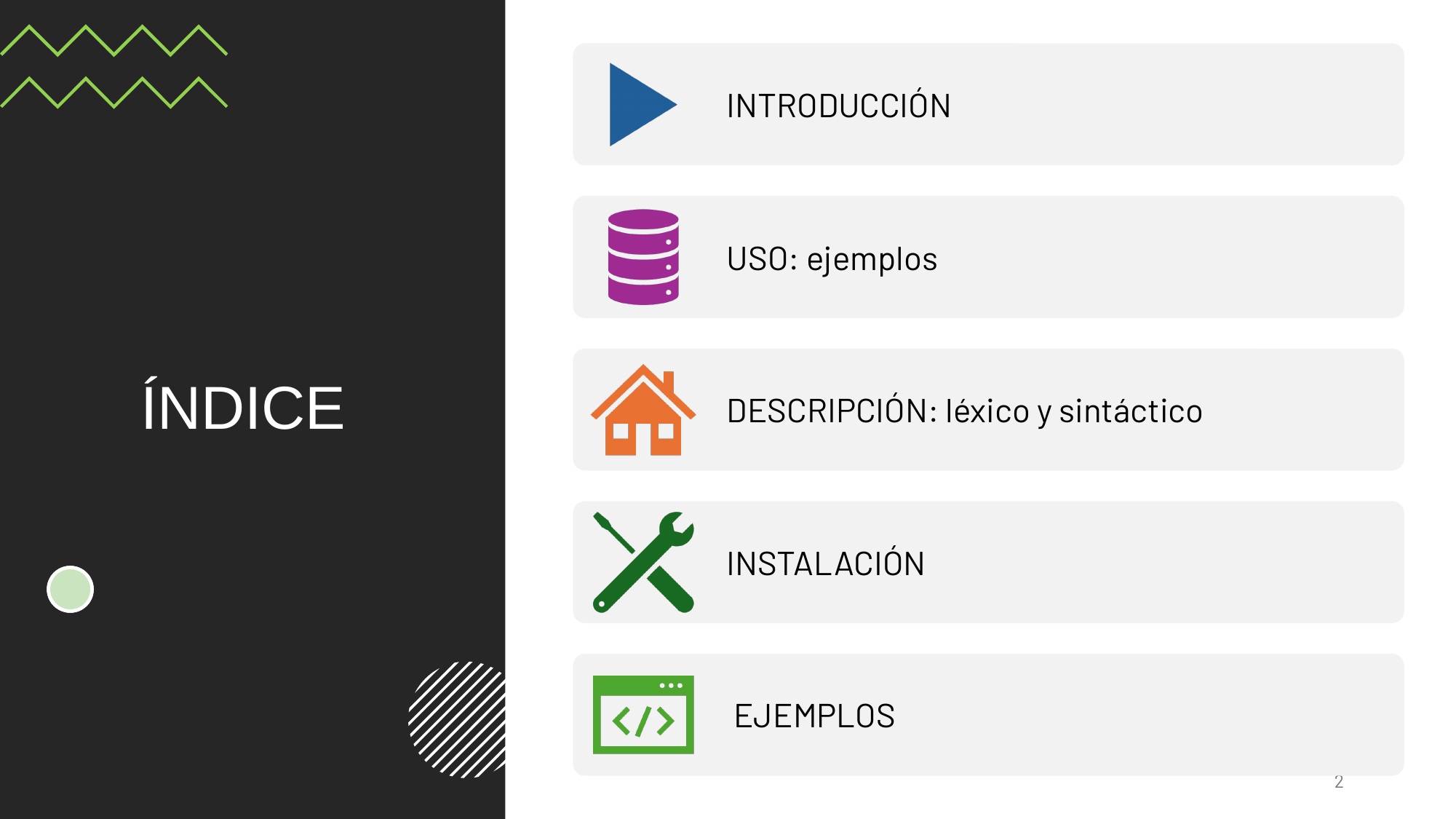

INTRODUCCIÓN
USO: ejemplos
DESCRIPCIÓN: léxico y sintáctico
INSTALACIÓN
 EJEMPLOS
# ÍNDICE

2